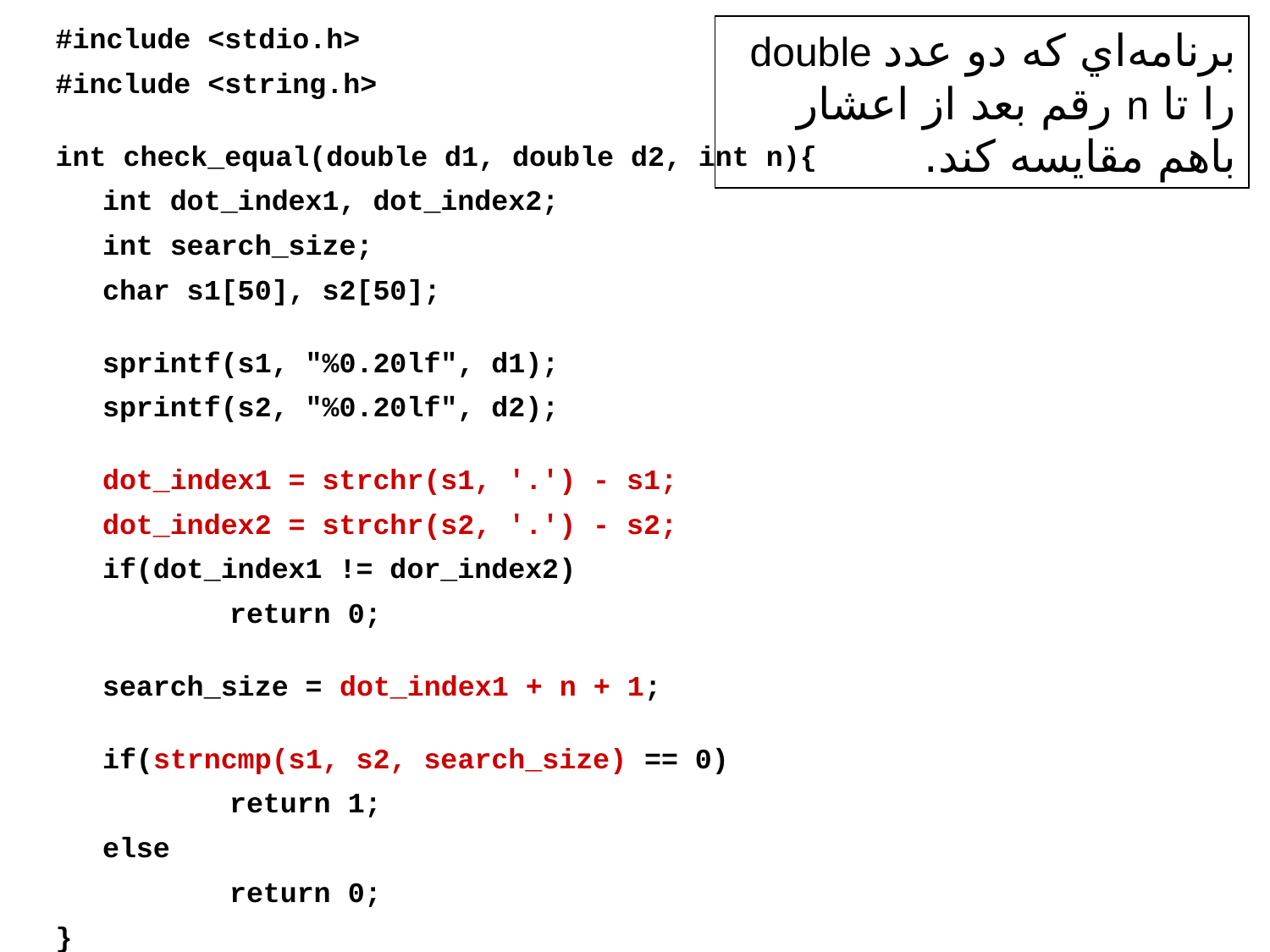

برنامه‌اي كه دو عدد double را تا n رقم بعد از اعشار باهم مقايسه كند.
#include <stdio.h>
#include <string.h>

int check_equal(double d1, double d2, int n){
	int dot_index1, dot_index2;
	int search_size;
	char s1[50], s2[50];

	sprintf(s1, "%0.20lf", d1);
	sprintf(s2, "%0.20lf", d2);

	dot_index1 = strchr(s1, '.') - s1;
	dot_index2 = strchr(s2, '.') - s2;
	if(dot_index1 != dor_index2)
		return 0;

	search_size = dot_index1 + n + 1;

	if(strncmp(s1, s2, search_size) == 0)
		return 1;
	else
		return 0;
}
40